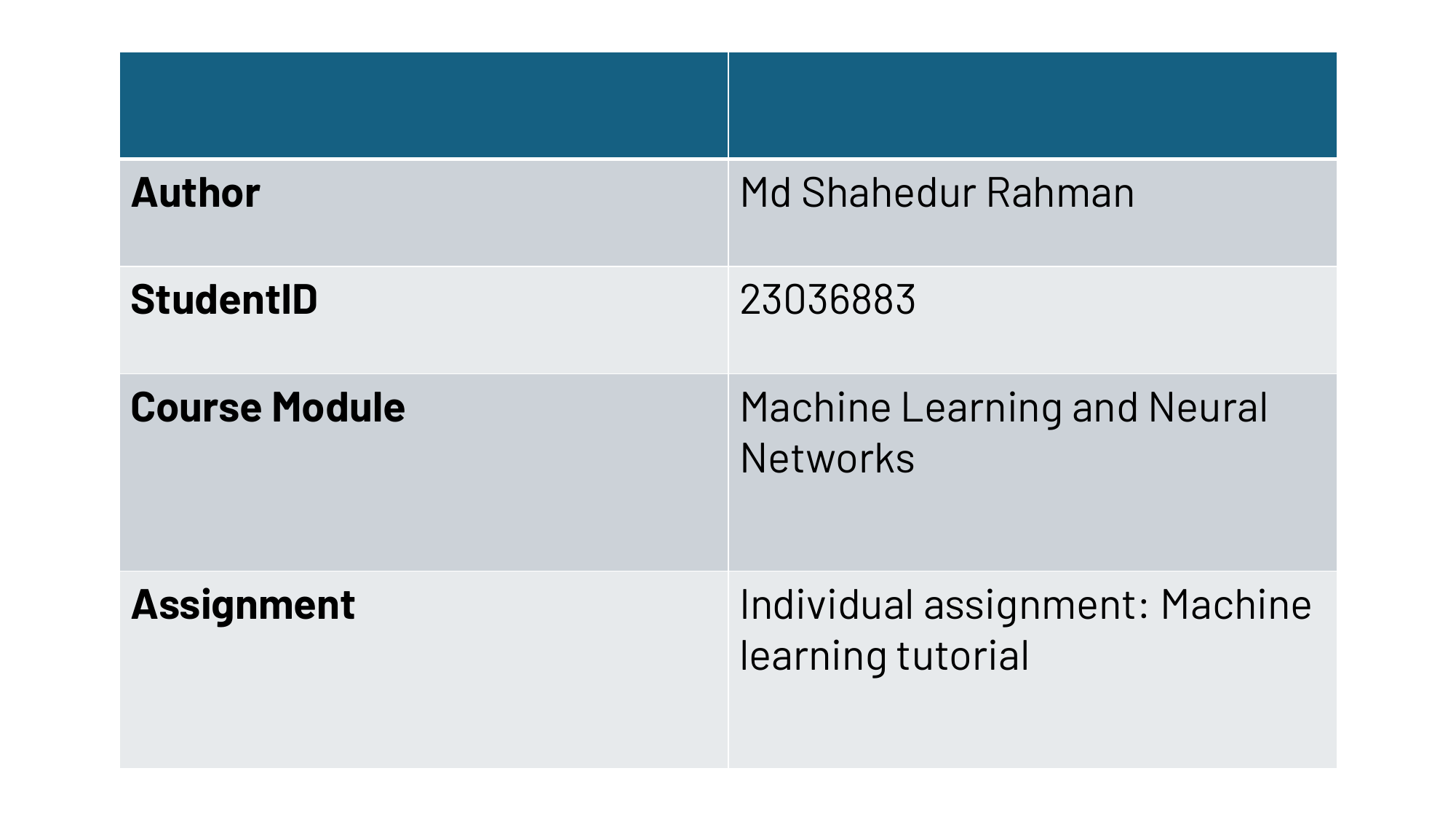

|  |  |
| --- | --- |
| Author | Md Shahedur Rahman |
| StudentID | 23036883 |
| Course Module | Machine Learning and Neural Networks |
| Assignment | Individual assignment: Machine learning tutorial |